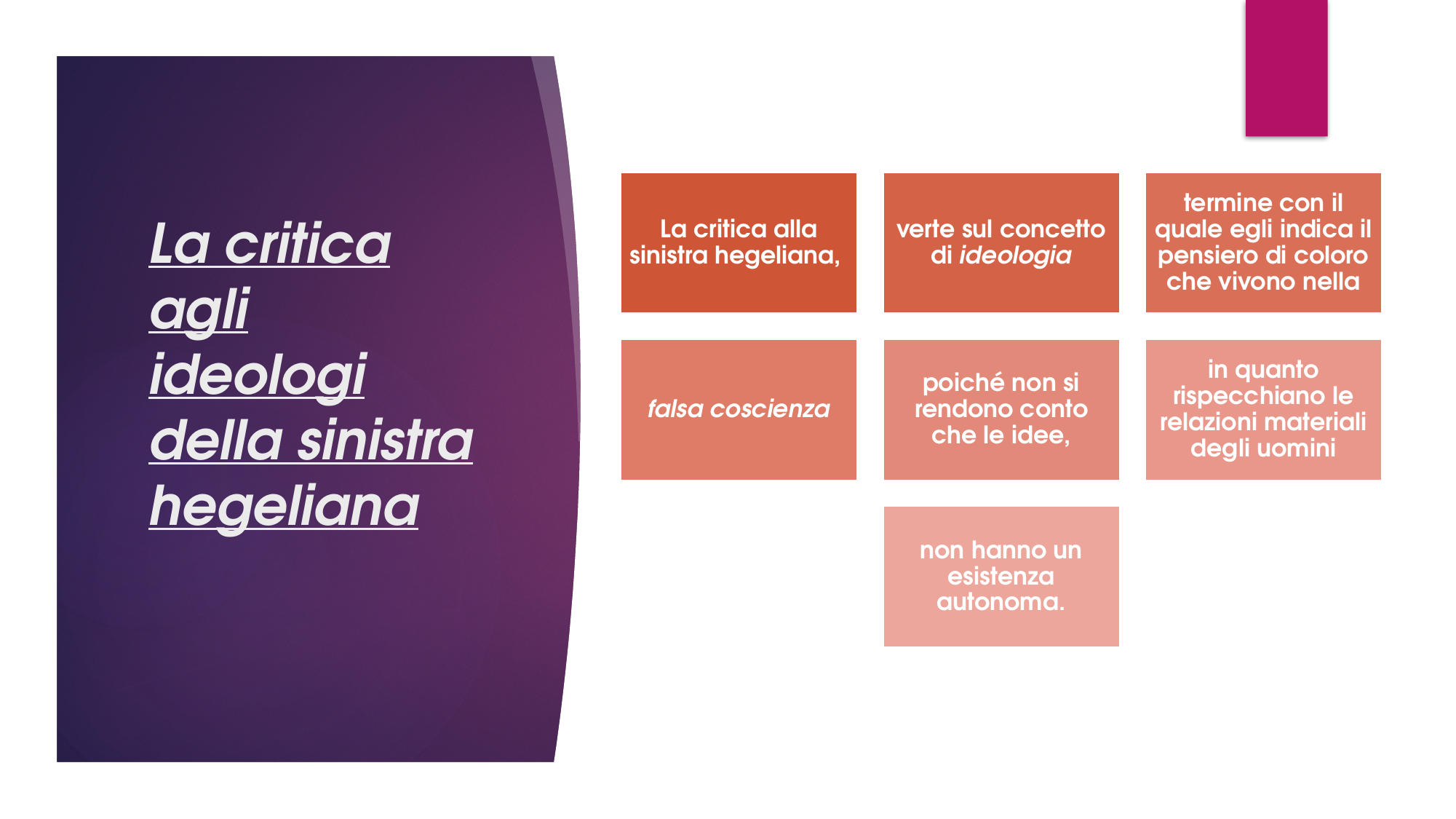

La critica alla sinistra hegeliana,
verte sul concetto di ideologia
termine con il quale egli indica il pensiero di coloro che vivono nella
falsa coscienza
poiché non si rendono conto che le idee,
in quanto rispecchiano le relazioni materiali degli uomini
non hanno un esistenza autonoma.
# La critica agli ideologi della sinistra hegeliana